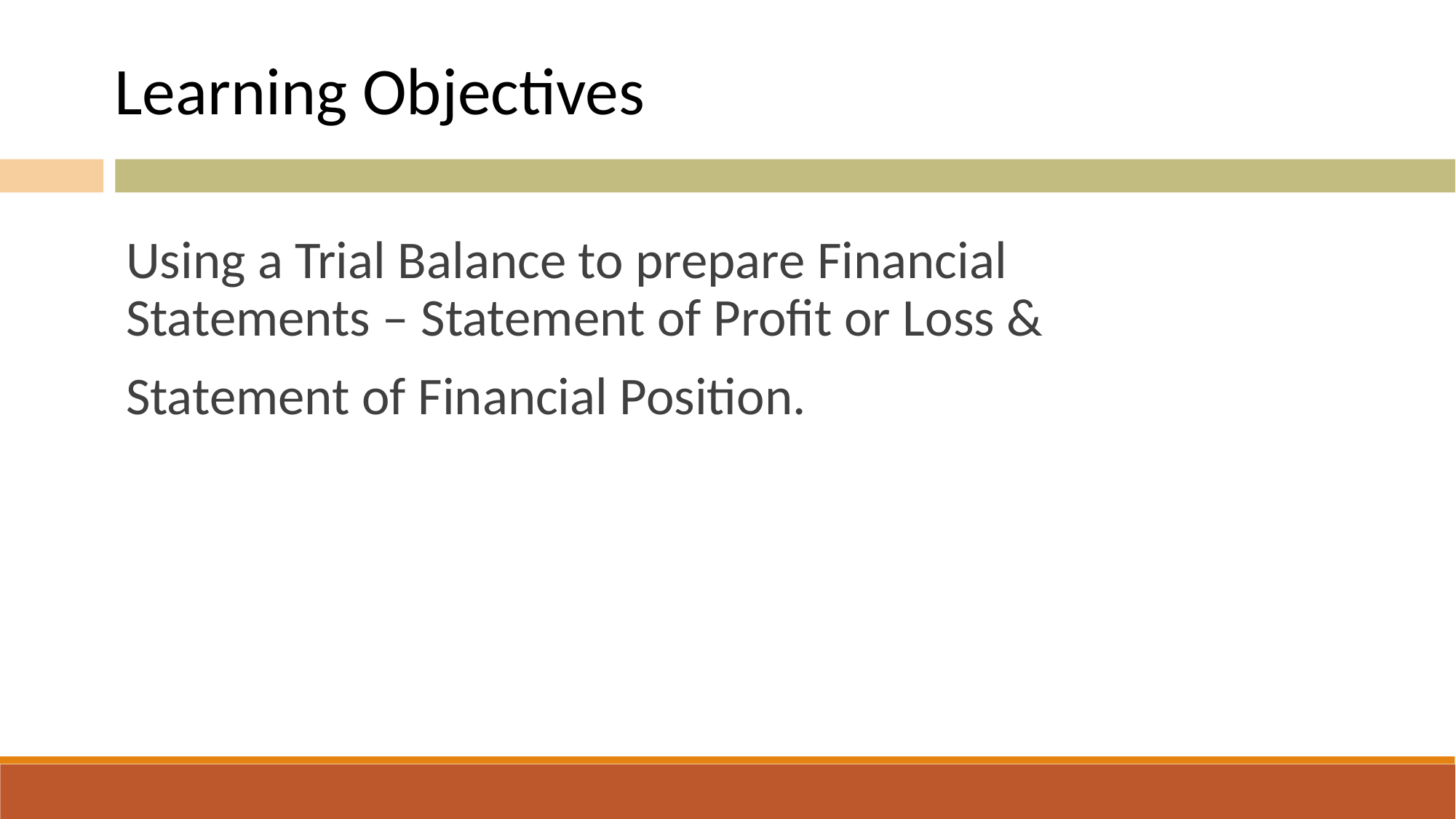

Learning Objectives

Using a Trial Balance to prepare Financial Statements – Statement of Profit or Loss &
Statement of Financial Position.